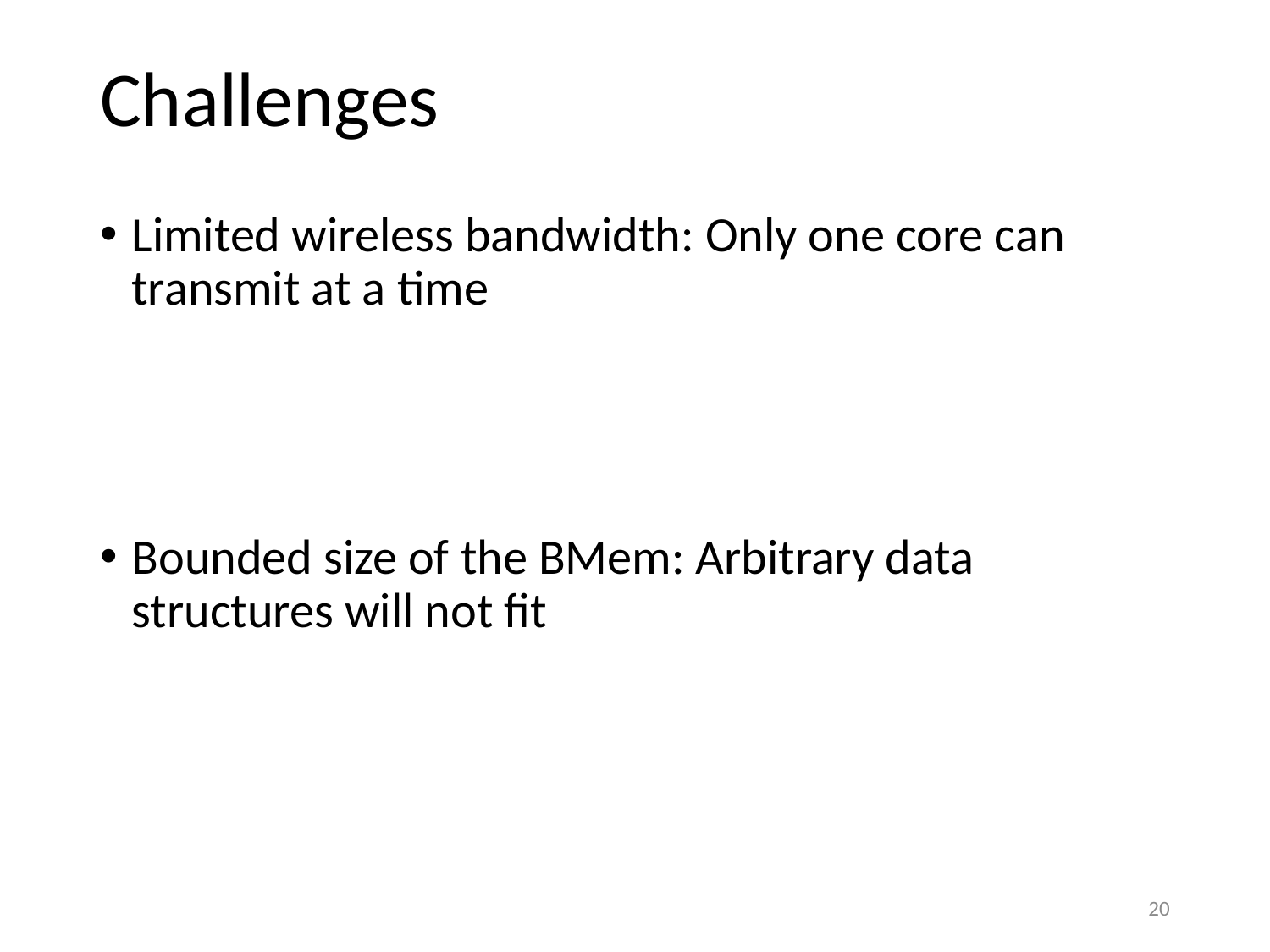

# Challenges
Limited wireless bandwidth: Only one core can transmit at a time

Bounded size of the BMem: Arbitrary data structures will not fit

20